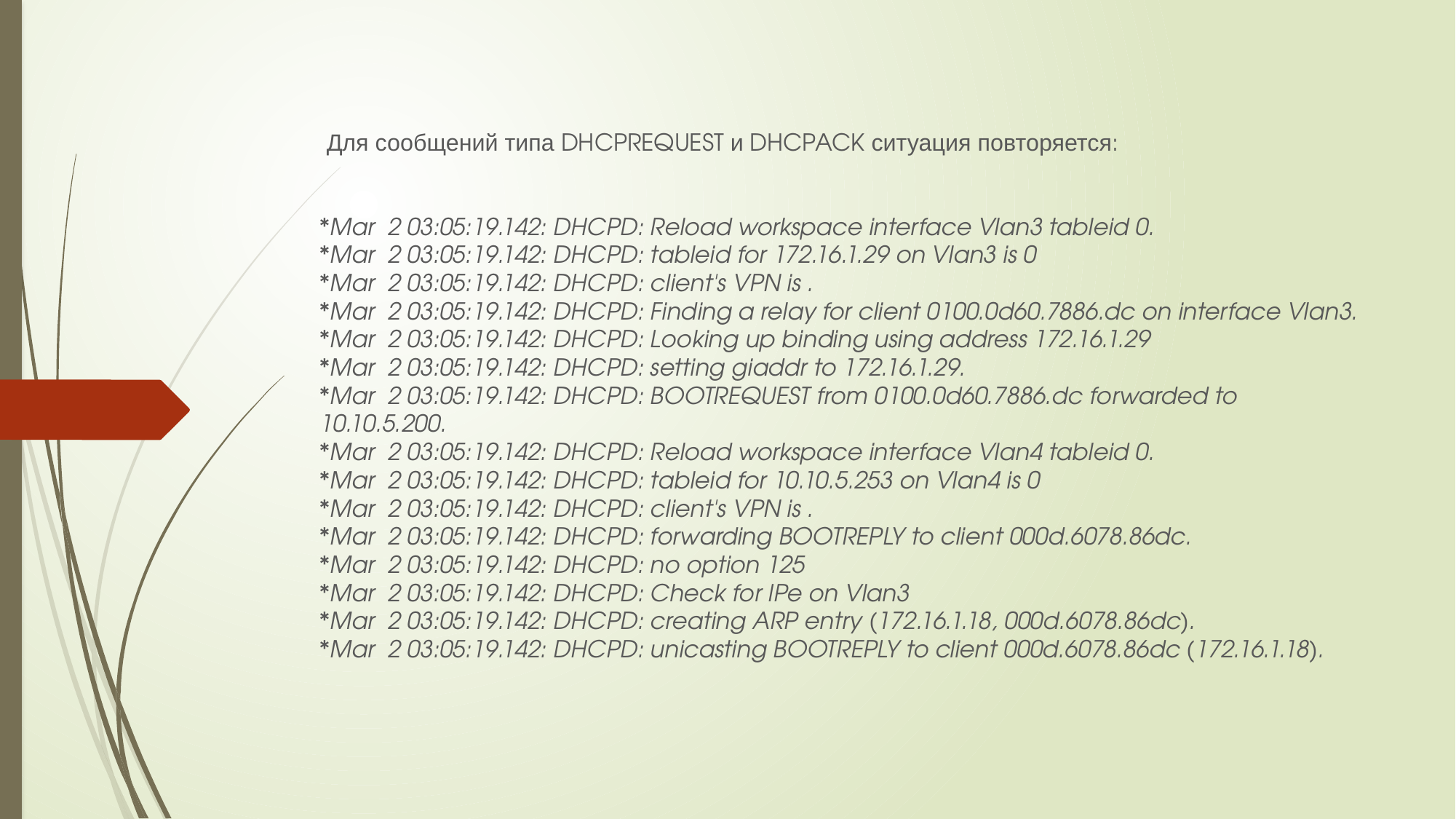

#
 Для сообщений типа DHCPREQUEST и DHCPACK ситуация повторяется:
*Mar  2 03:05:19.142: DHCPD: Reload workspace interface Vlan3 tableid 0.
*Mar  2 03:05:19.142: DHCPD: tableid for 172.16.1.29 on Vlan3 is 0
*Mar  2 03:05:19.142: DHCPD: client's VPN is .
*Mar  2 03:05:19.142: DHCPD: Finding a relay for client 0100.0d60.7886.dc on interface Vlan3.
*Mar  2 03:05:19.142: DHCPD: Looking up binding using address 172.16.1.29
*Mar  2 03:05:19.142: DHCPD: setting giaddr to 172.16.1.29.
*Mar  2 03:05:19.142: DHCPD: BOOTREQUEST from 0100.0d60.7886.dc forwarded to 10.10.5.200.
*Mar  2 03:05:19.142: DHCPD: Reload workspace interface Vlan4 tableid 0.
*Mar  2 03:05:19.142: DHCPD: tableid for 10.10.5.253 on Vlan4 is 0
*Mar  2 03:05:19.142: DHCPD: client's VPN is .
*Mar  2 03:05:19.142: DHCPD: forwarding BOOTREPLY to client 000d.6078.86dc.
*Mar  2 03:05:19.142: DHCPD: no option 125
*Mar  2 03:05:19.142: DHCPD: Check for IPe on Vlan3
*Mar  2 03:05:19.142: DHCPD: creating ARP entry (172.16.1.18, 000d.6078.86dc).
*Mar  2 03:05:19.142: DHCPD: unicasting BOOTREPLY to client 000d.6078.86dc (172.16.1.18).